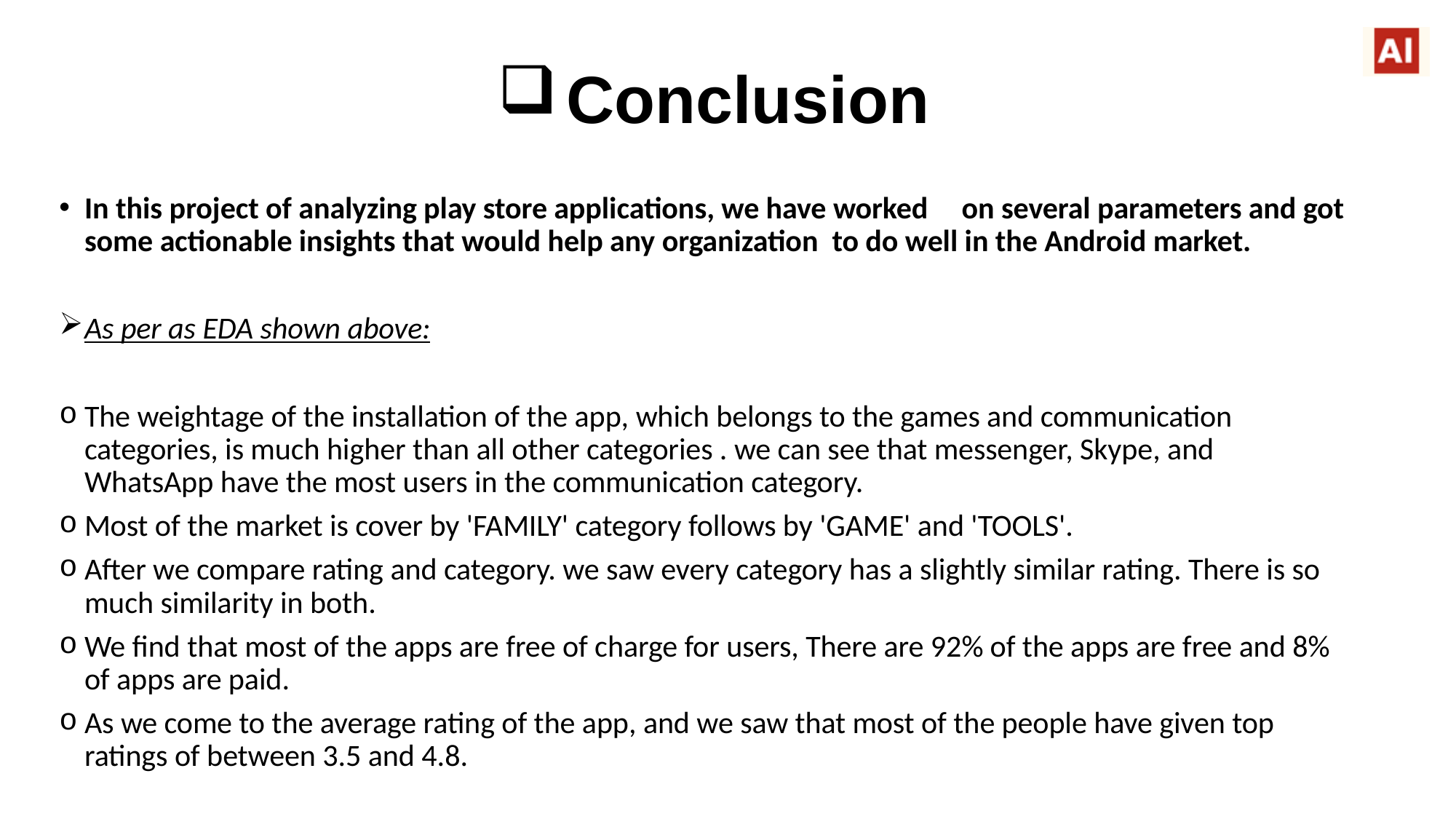

# Conclusion
In this project of analyzing play store applications, we have worked  on several parameters and got some actionable insights that would help any organization  to do well in the Android market.

As per as EDA shown above:

The weightage of the installation of the app, which belongs to the games and communication categories, is much higher than all other categories . we can see that messenger, Skype, and WhatsApp have the most users in the communication category.
Most of the market is cover by 'FAMILY' category follows by 'GAME' and 'TOOLS'.
After we compare rating and category. we saw every category has a slightly similar rating. There is so much similarity in both.
We find that most of the apps are free of charge for users, There are 92% of the apps are free and 8% of apps are paid.
As we come to the average rating of the app, and we saw that most of the people have given top ratings of between 3.5 and 4.8.